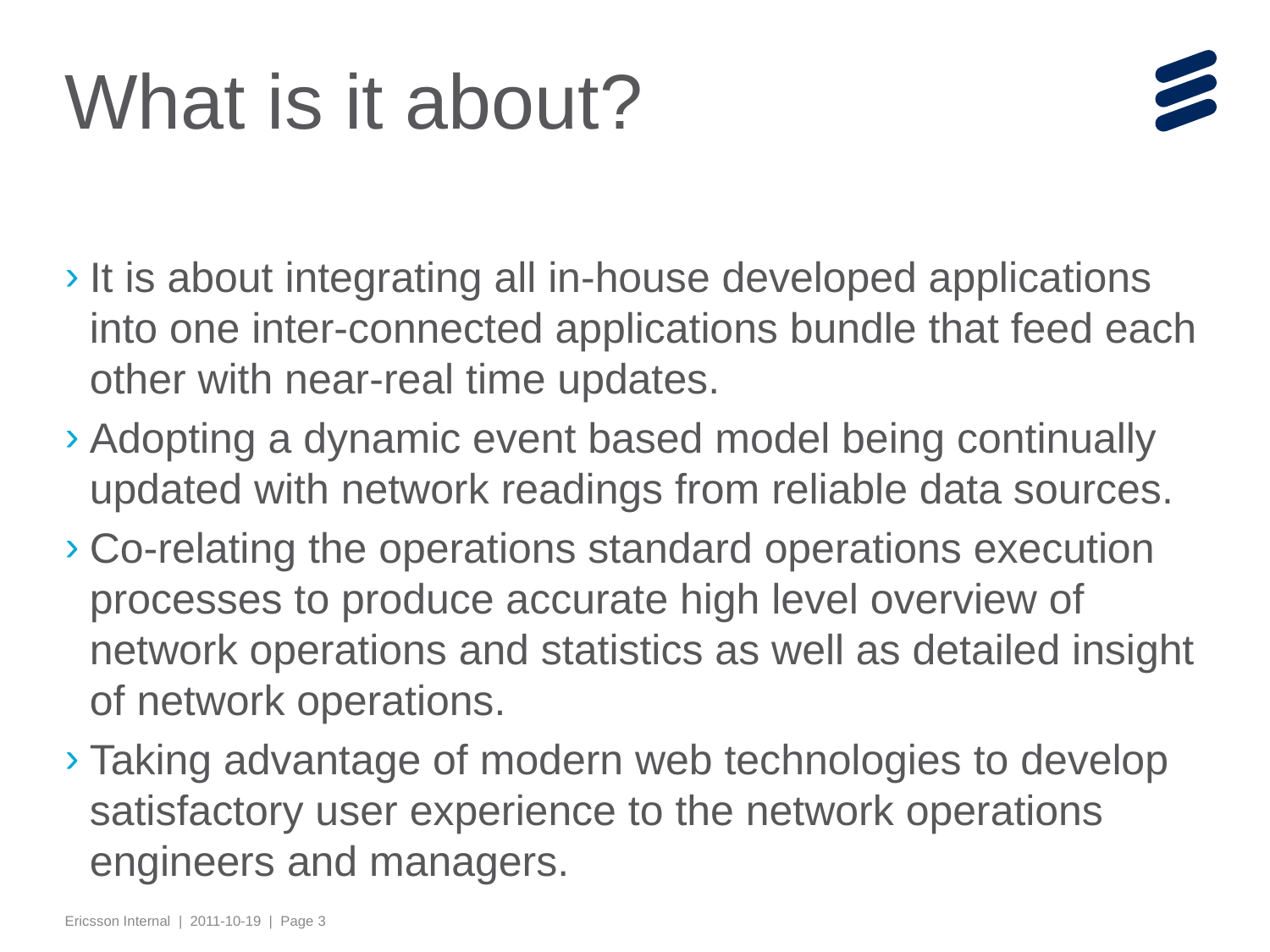

# What is it about?
It is about integrating all in-house developed applications into one inter-connected applications bundle that feed each other with near-real time updates.
Adopting a dynamic event based model being continually updated with network readings from reliable data sources.
Co-relating the operations standard operations execution processes to produce accurate high level overview of network operations and statistics as well as detailed insight of network operations.
Taking advantage of modern web technologies to develop satisfactory user experience to the network operations engineers and managers.